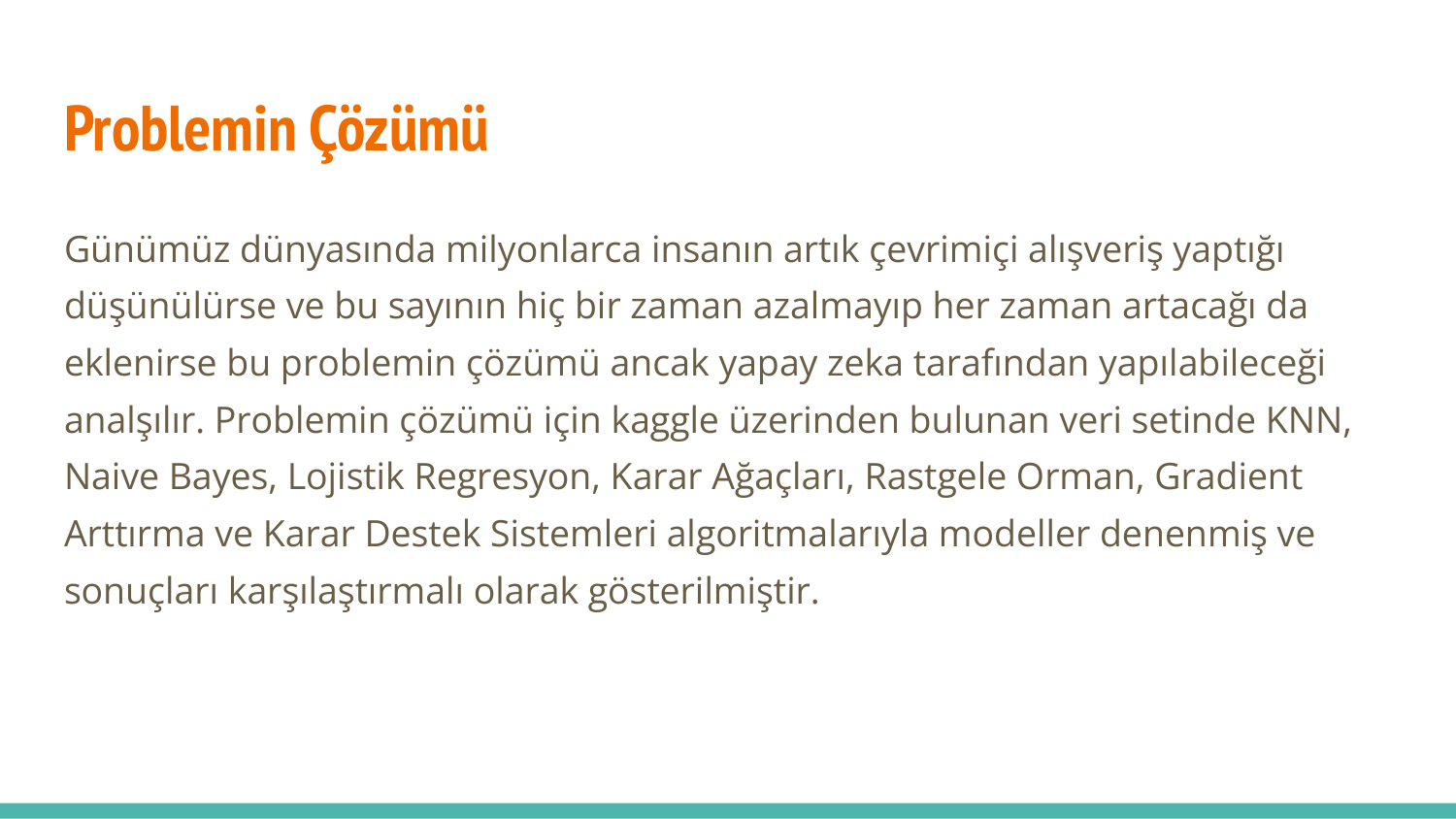

# Problemin Çözümü
Günümüz dünyasında milyonlarca insanın artık çevrimiçi alışveriş yaptığı düşünülürse ve bu sayının hiç bir zaman azalmayıp her zaman artacağı da eklenirse bu problemin çözümü ancak yapay zeka tarafından yapılabileceği analşılır. Problemin çözümü için kaggle üzerinden bulunan veri setinde KNN, Naive Bayes, Lojistik Regresyon, Karar Ağaçları, Rastgele Orman, Gradient Arttırma ve Karar Destek Sistemleri algoritmalarıyla modeller denenmiş ve sonuçları karşılaştırmalı olarak gösterilmiştir.